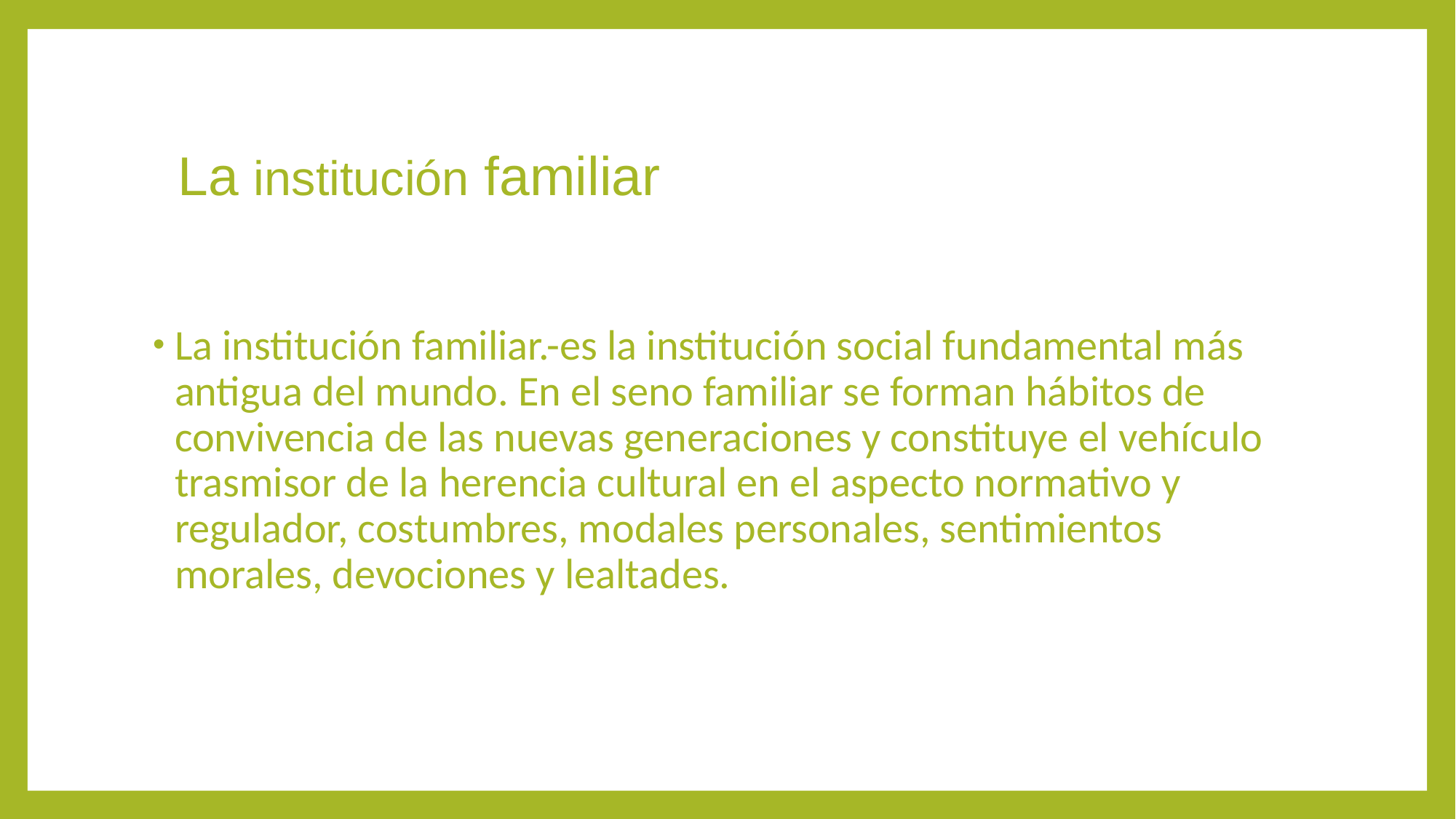

# La institución familiar

La institución familiar.-es la institución social fundamental más antigua del mundo. En el seno familiar se forman hábitos de convivencia de las nuevas generaciones y constituye el vehículo trasmisor de la herencia cultural en el aspecto normativo y regulador, costumbres, modales personales, sentimientos morales, devociones y lealtades.